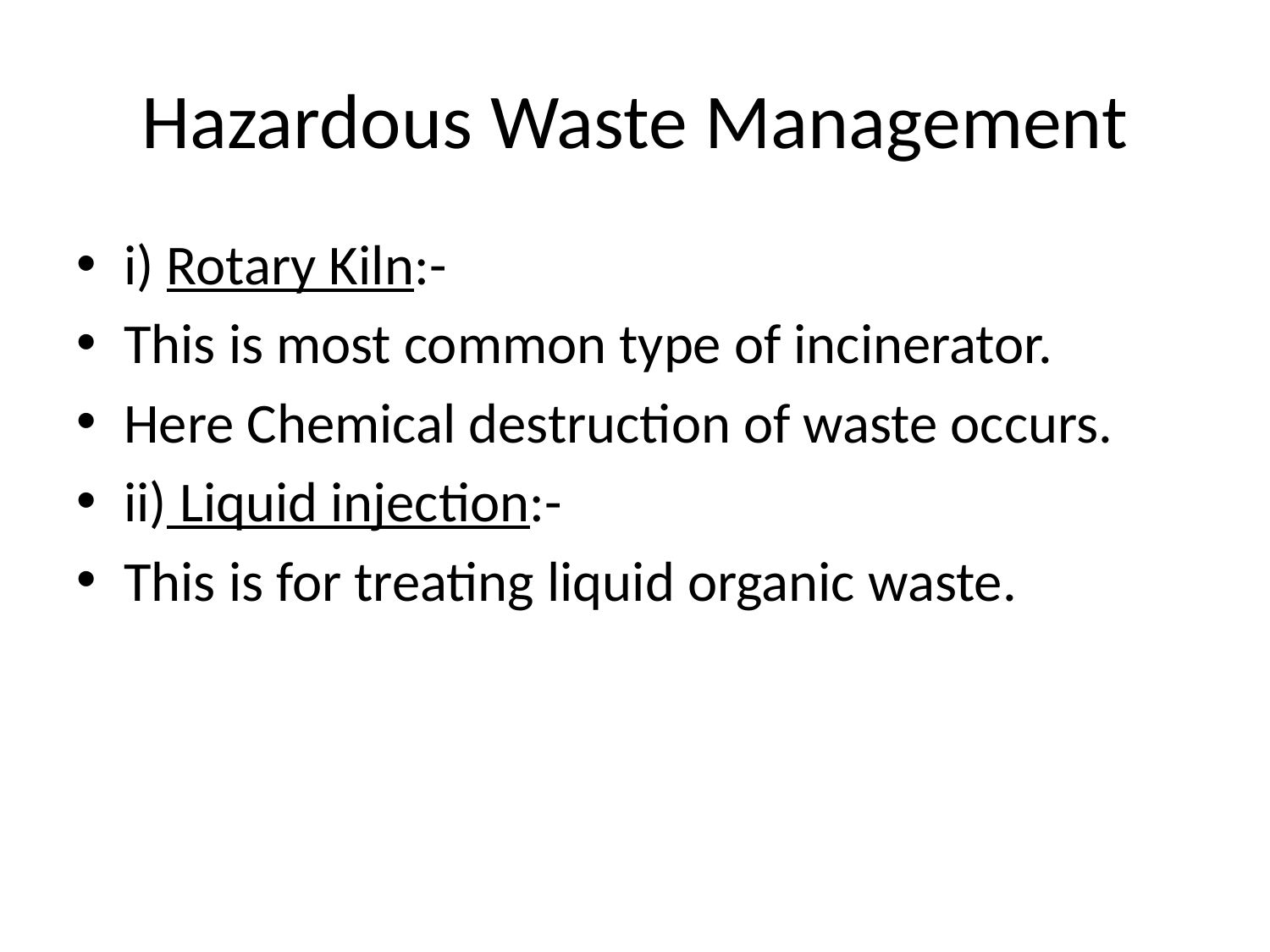

# Hazardous Waste Management
i) Rotary Kiln:-
This is most common type of incinerator.
Here Chemical destruction of waste occurs.
ii) Liquid injection:-
This is for treating liquid organic waste.